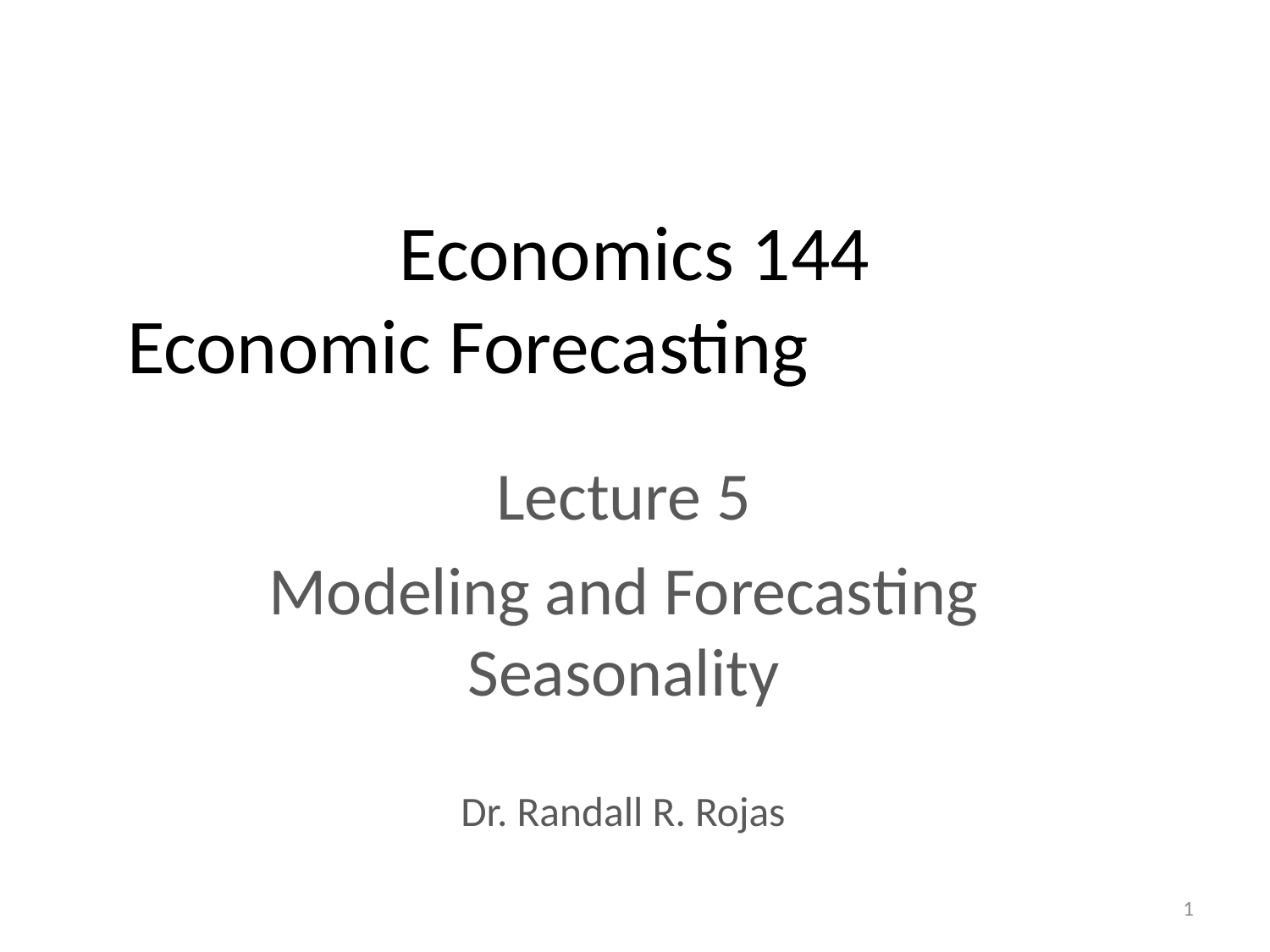

# Economics 144 Economic Forecasting
Lecture 5
Modeling and Forecasting Seasonality

Dr. Randall R. Rojas
1